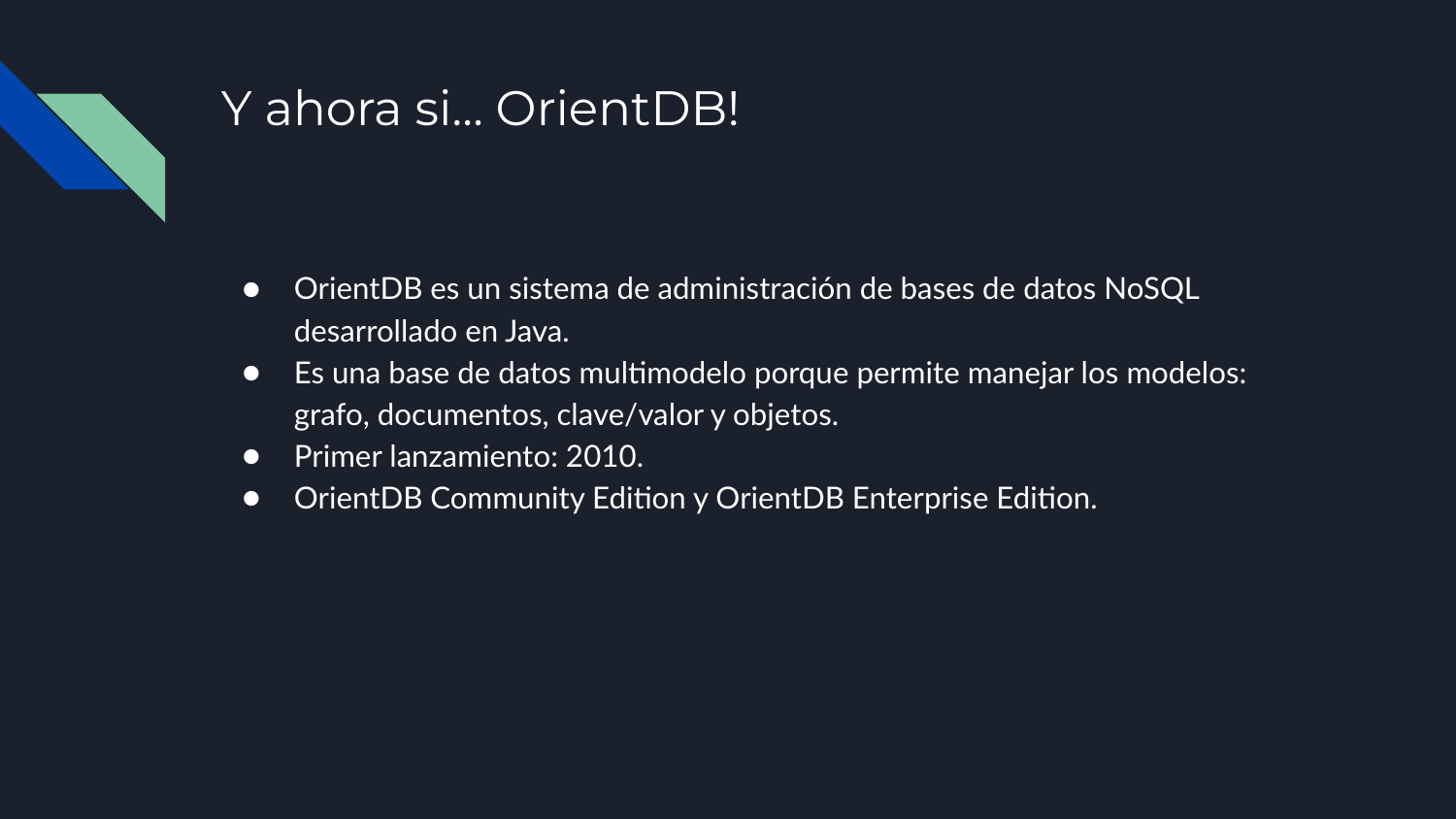

# Y ahora si… OrientDB!
OrientDB es un sistema de administración de bases de datos NoSQL desarrollado en Java.
Es una base de datos multimodelo porque permite manejar los modelos: grafo, documentos, clave/valor y objetos.
Primer lanzamiento: 2010.
OrientDB Community Edition y OrientDB Enterprise Edition.